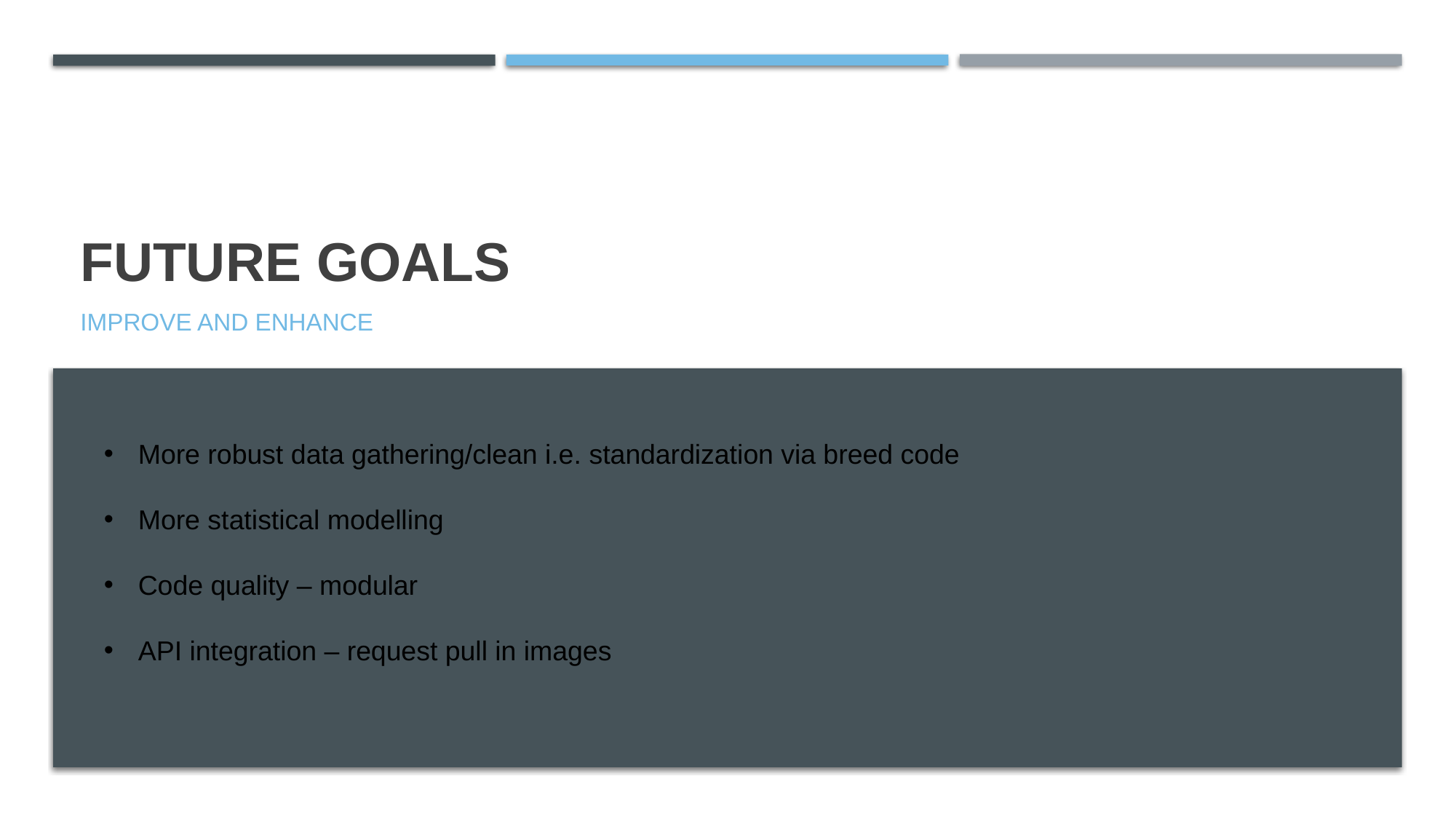

# Future goals
improve and enhance
More robust data gathering/clean i.e. standardization via breed code
More statistical modelling
Code quality – modular
API integration – request pull in images